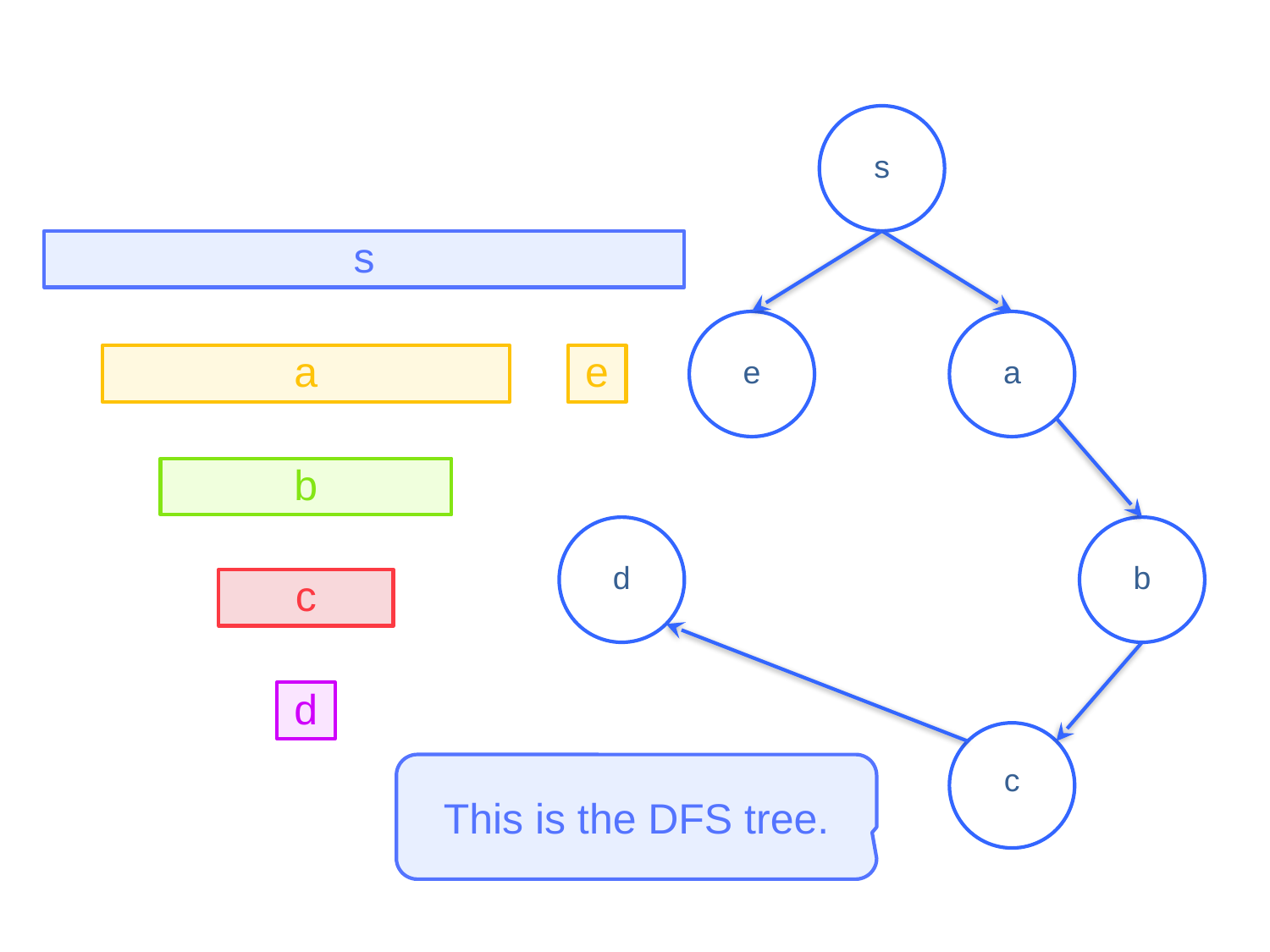

s
s
e
a
a
e
b
d
b
c
d
c
This is the DFS tree.